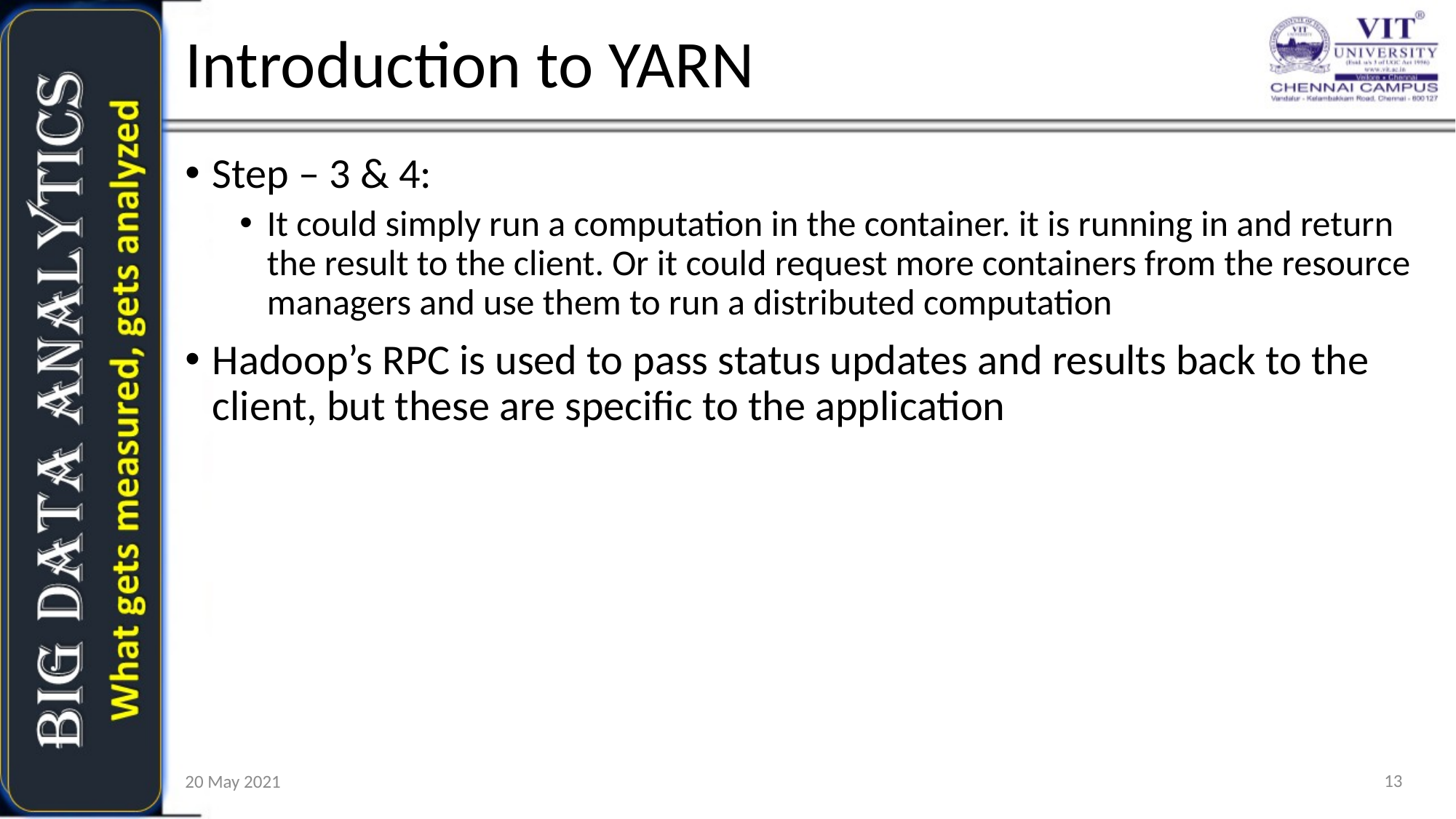

# Introduction to YARN
Step – 3 & 4:
It could simply run a computation in the container. it is running in and return the result to the client. Or it could request more containers from the resource managers and use them to run a distributed computation
Hadoop’s RPC is used to pass status updates and results back to the client, but these are specific to the application

13
20 May 2021